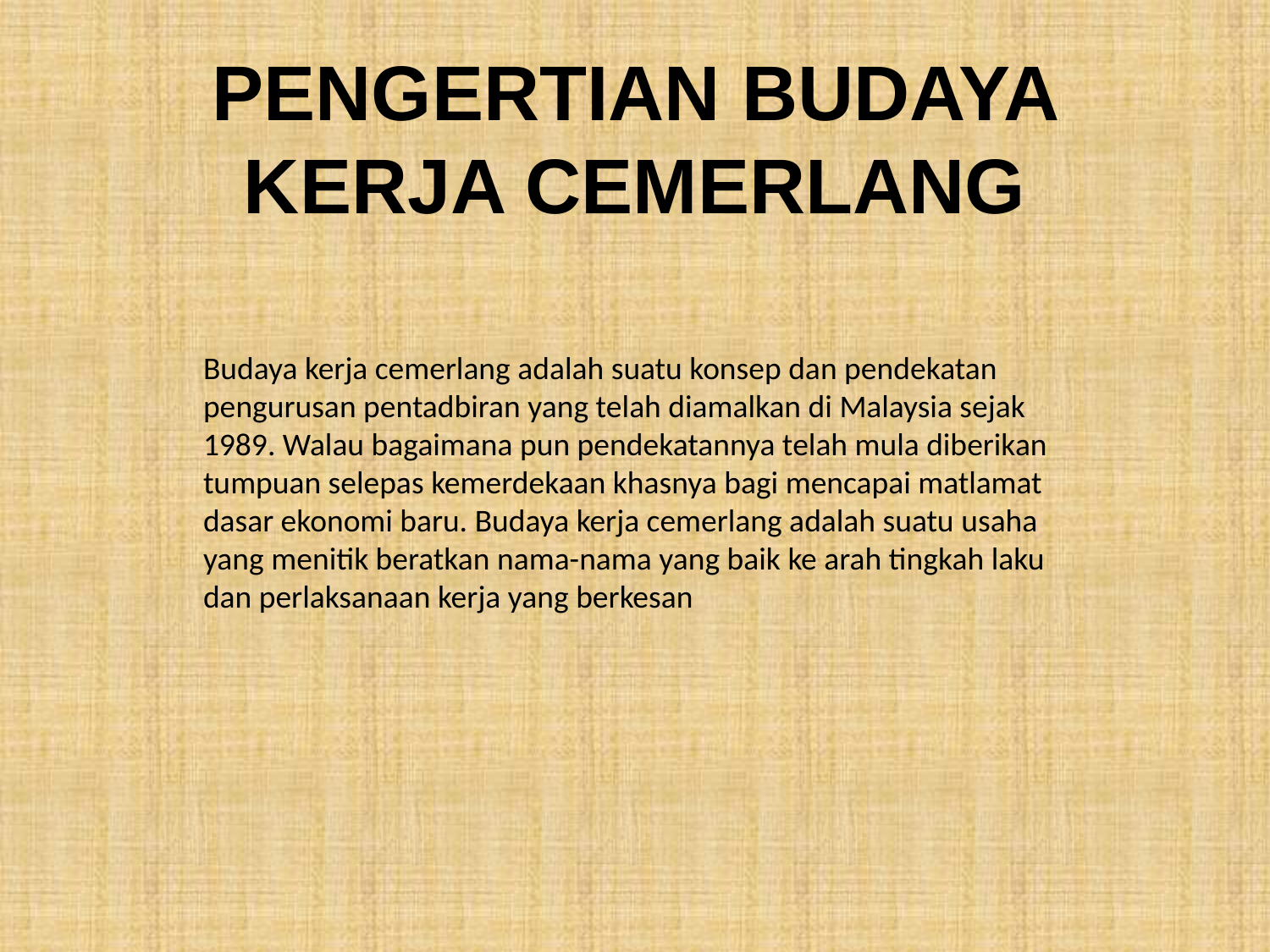

# PENGERTIAN BUDAYA KERJA CEMERLANG
Budaya kerja cemerlang adalah suatu konsep dan pendekatan pengurusan pentadbiran yang telah diamalkan di Malaysia sejak 1989. Walau bagaimana pun pendekatannya telah mula diberikan tumpuan selepas kemerdekaan khasnya bagi mencapai matlamat dasar ekonomi baru. Budaya kerja cemerlang adalah suatu usaha yang menitik beratkan nama-nama yang baik ke arah tingkah laku dan perlaksanaan kerja yang berkesan